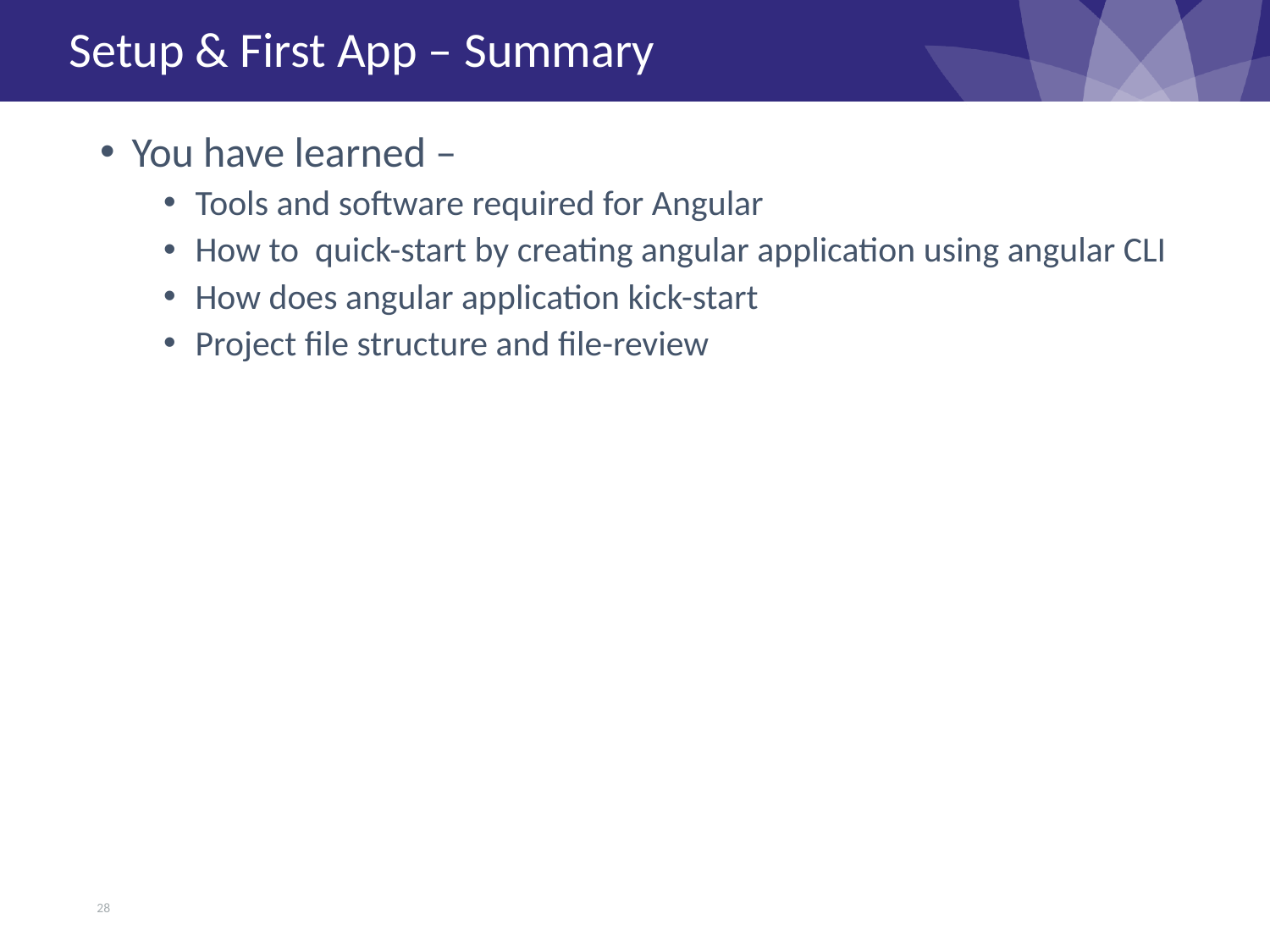

# Setup & First App – Summary
You have learned –
Tools and software required for Angular
How to  quick-start by creating angular application using angular CLI
How does angular application kick-start
Project file structure and file-review